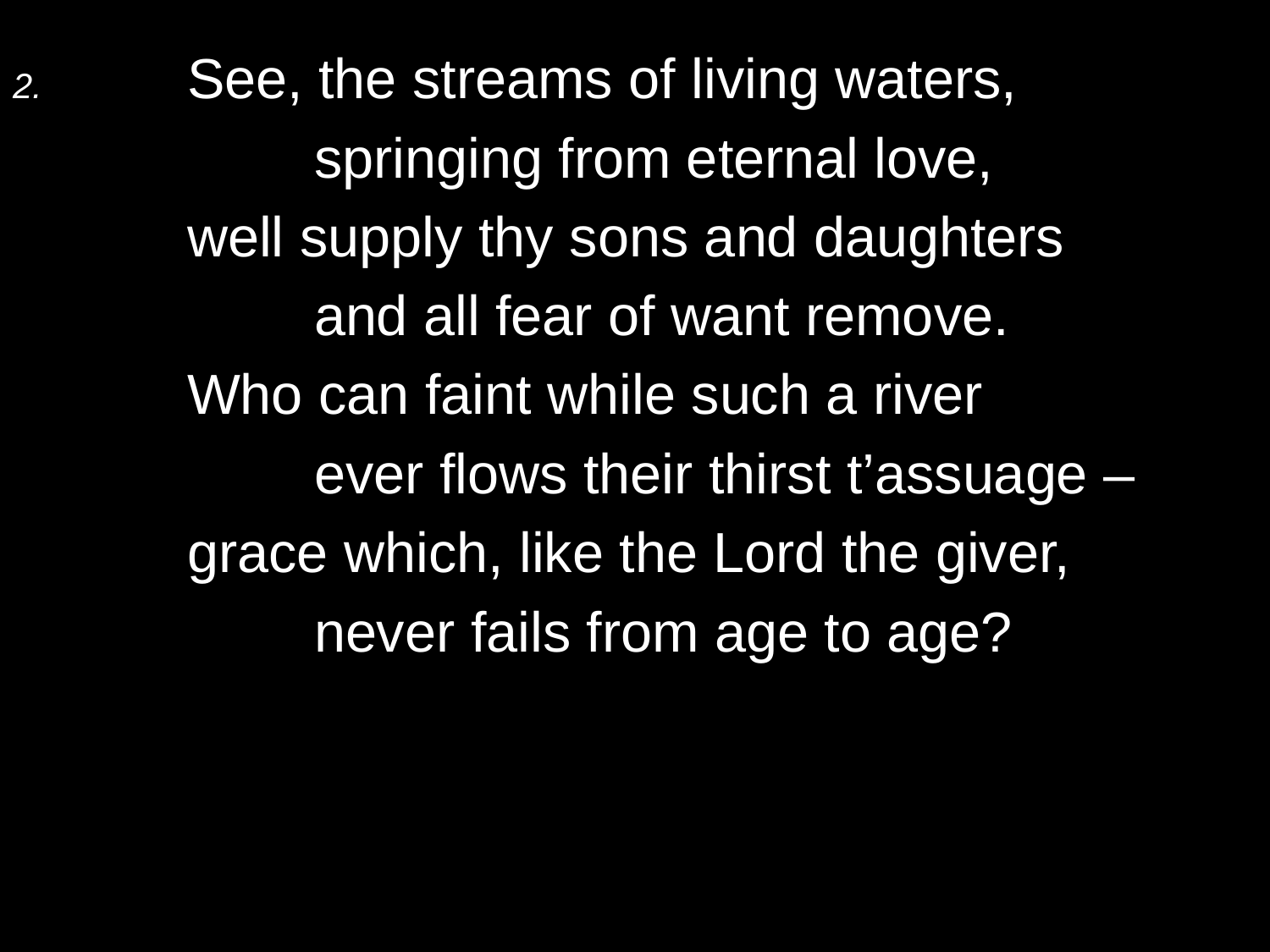

2.	See, the streams of living waters,
		springing from eternal love,
	well supply thy sons and daughters
		and all fear of want remove.
	Who can faint while such a river
		ever flows their thirst t’assuage –
	grace which, like the Lord the giver,
		never fails from age to age?